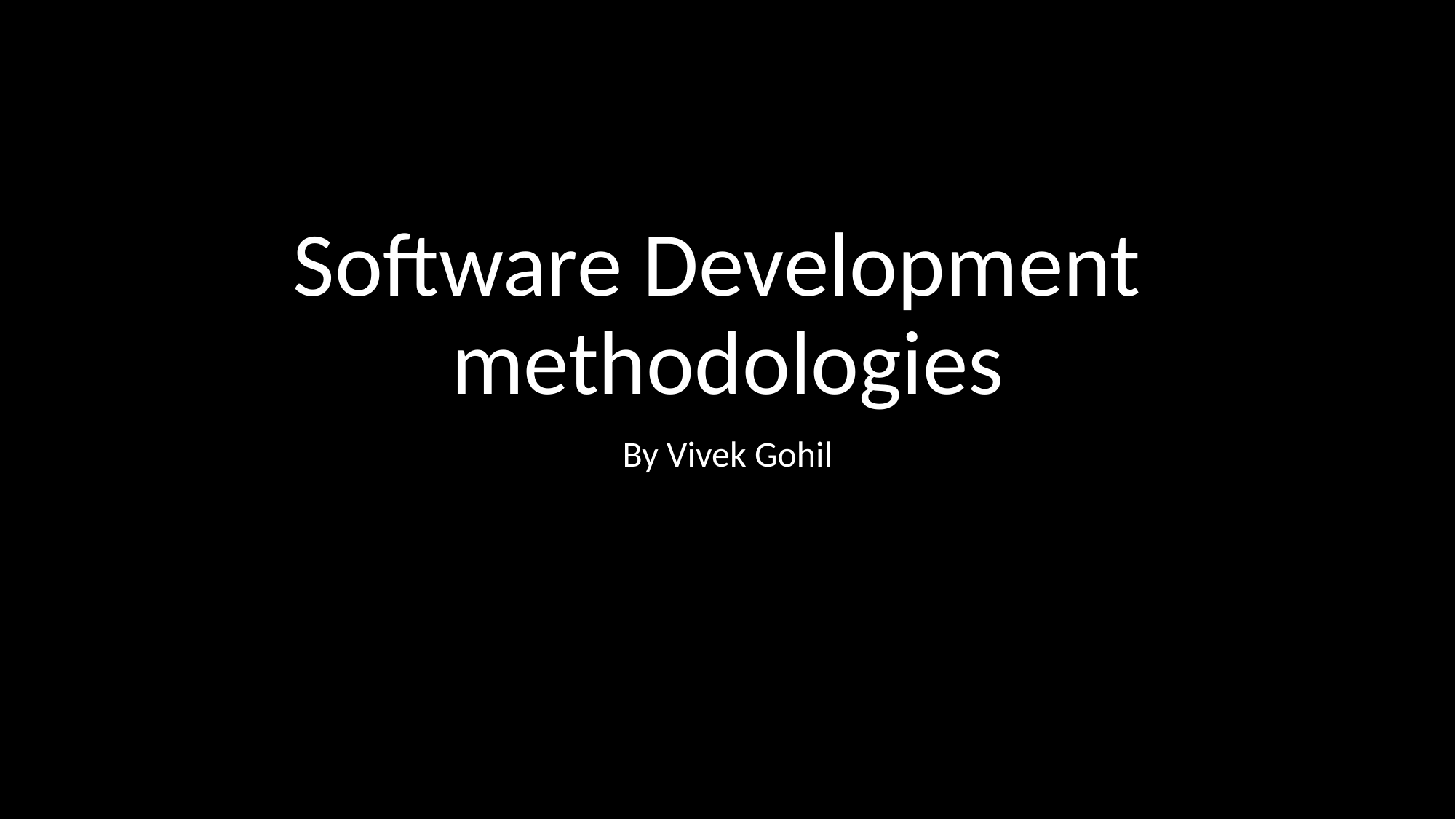

# Software Development methodologies
By Vivek Gohil